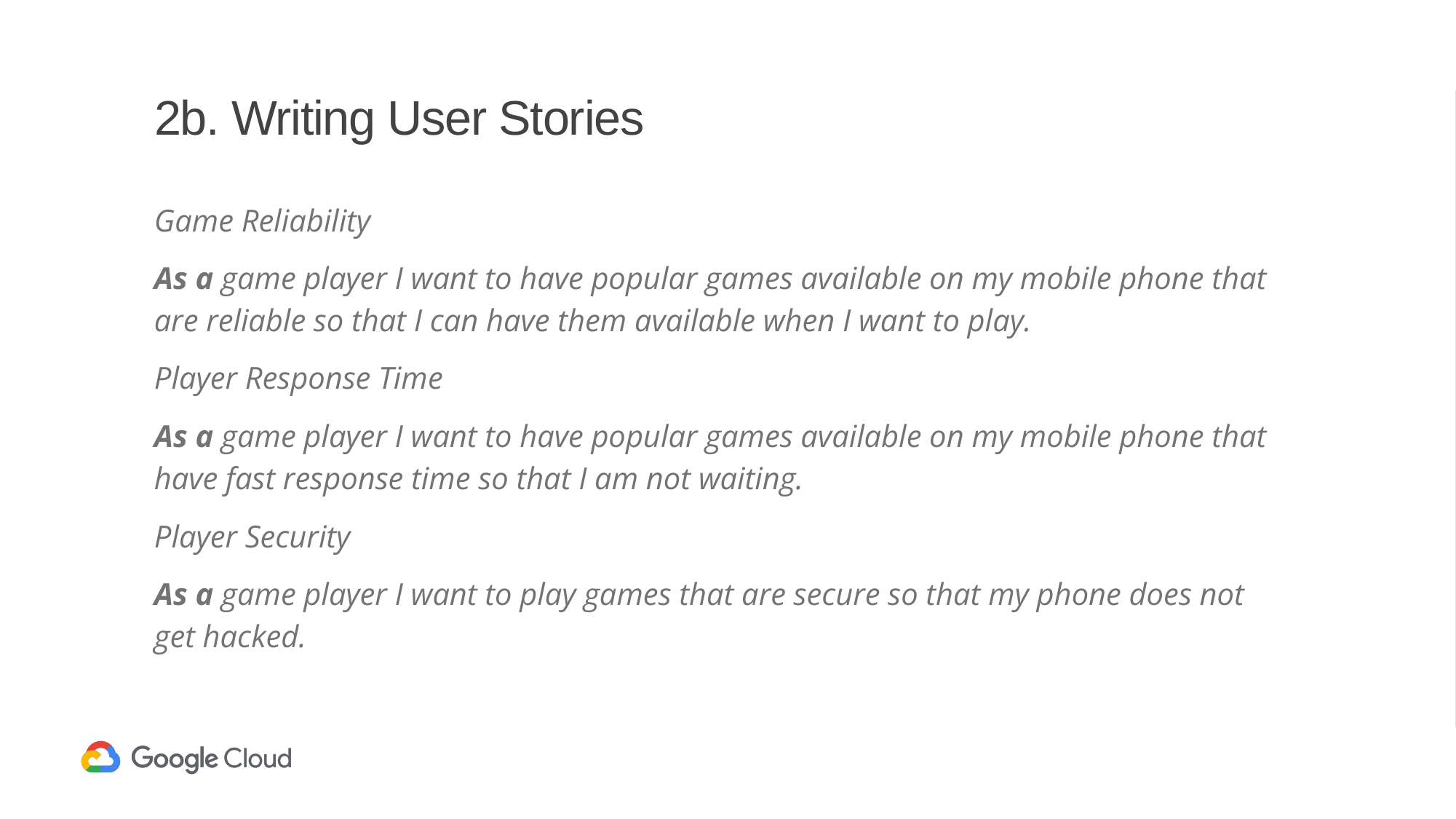

# 2b. Writing User Stories
Game Reliability
As a game player I want to have popular games available on my mobile phone that are reliable so that I can have them available when I want to play.
Player Response Time
As a game player I want to have popular games available on my mobile phone that have fast response time so that I am not waiting.
Player Security
As a game player I want to play games that are secure so that my phone does not get hacked.